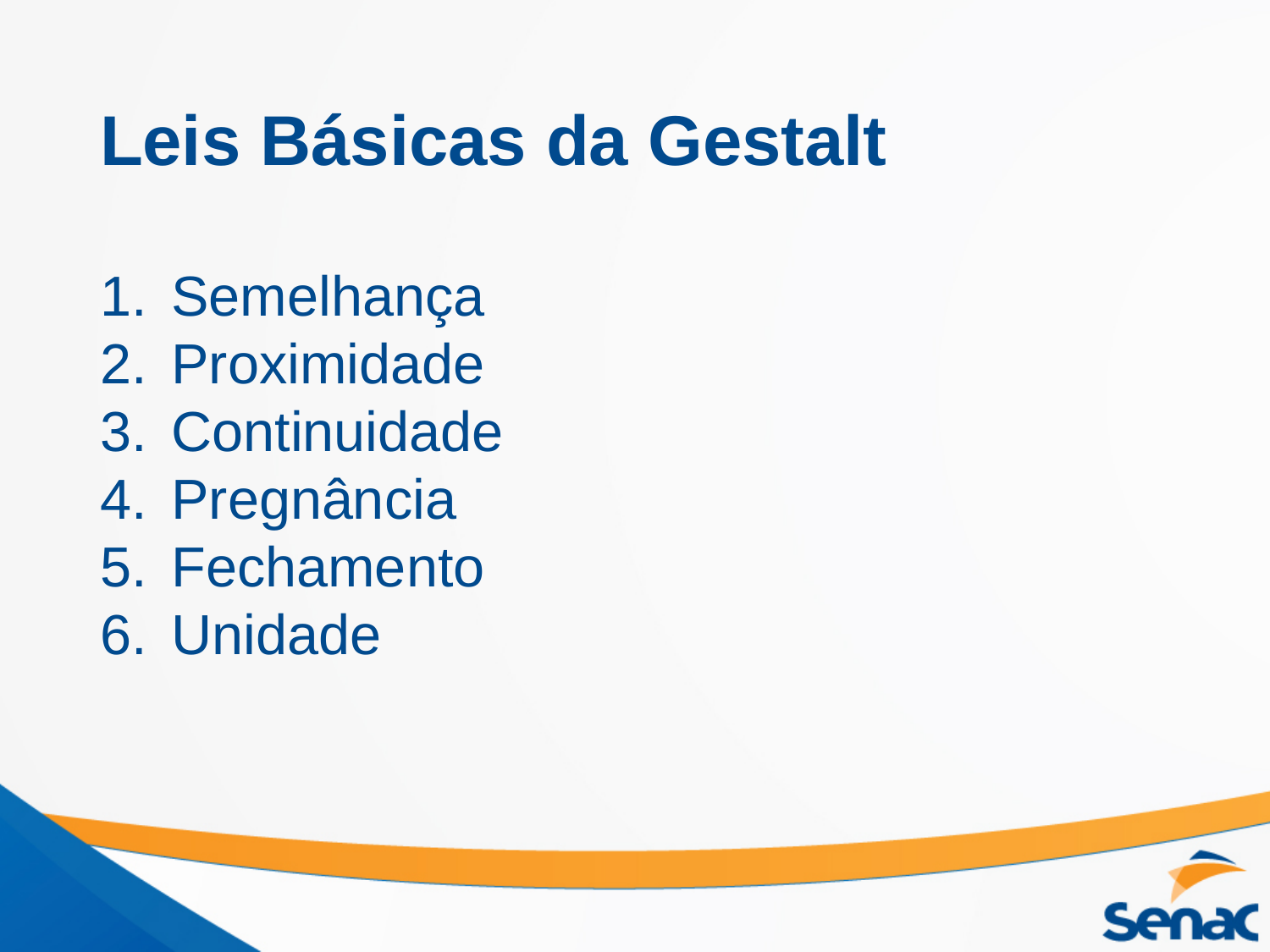

# Leis Básicas da Gestalt
Semelhança
Proximidade
Continuidade
Pregnância
Fechamento
Unidade